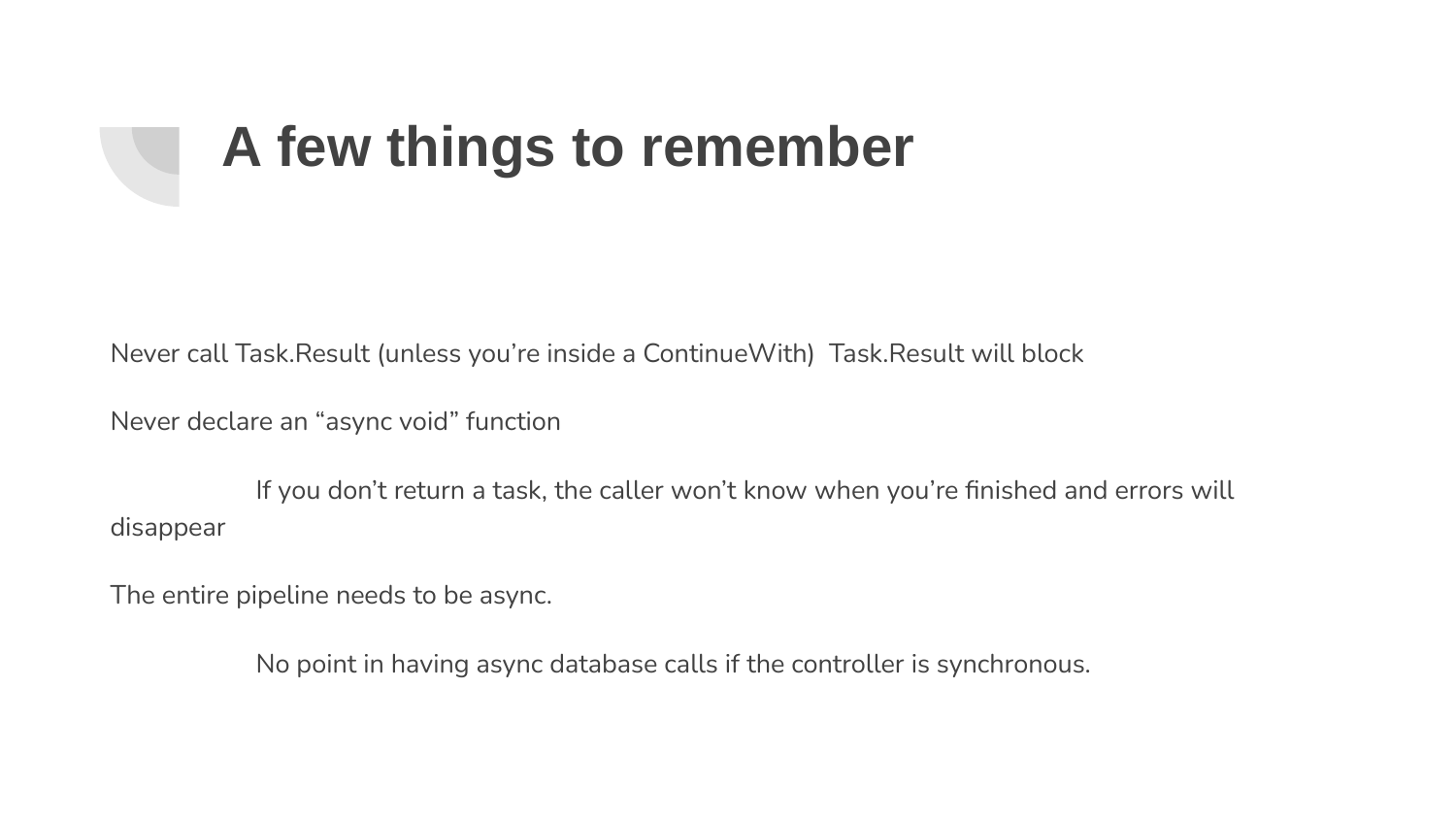

# A few things to remember
Never call Task.Result (unless you’re inside a ContinueWith)  Task.Result will block
Never declare an “async void” function
	If you don’t return a task, the caller won’t know when you’re finished and errors will disappear
The entire pipeline needs to be async.
	No point in having async database calls if the controller is synchronous.